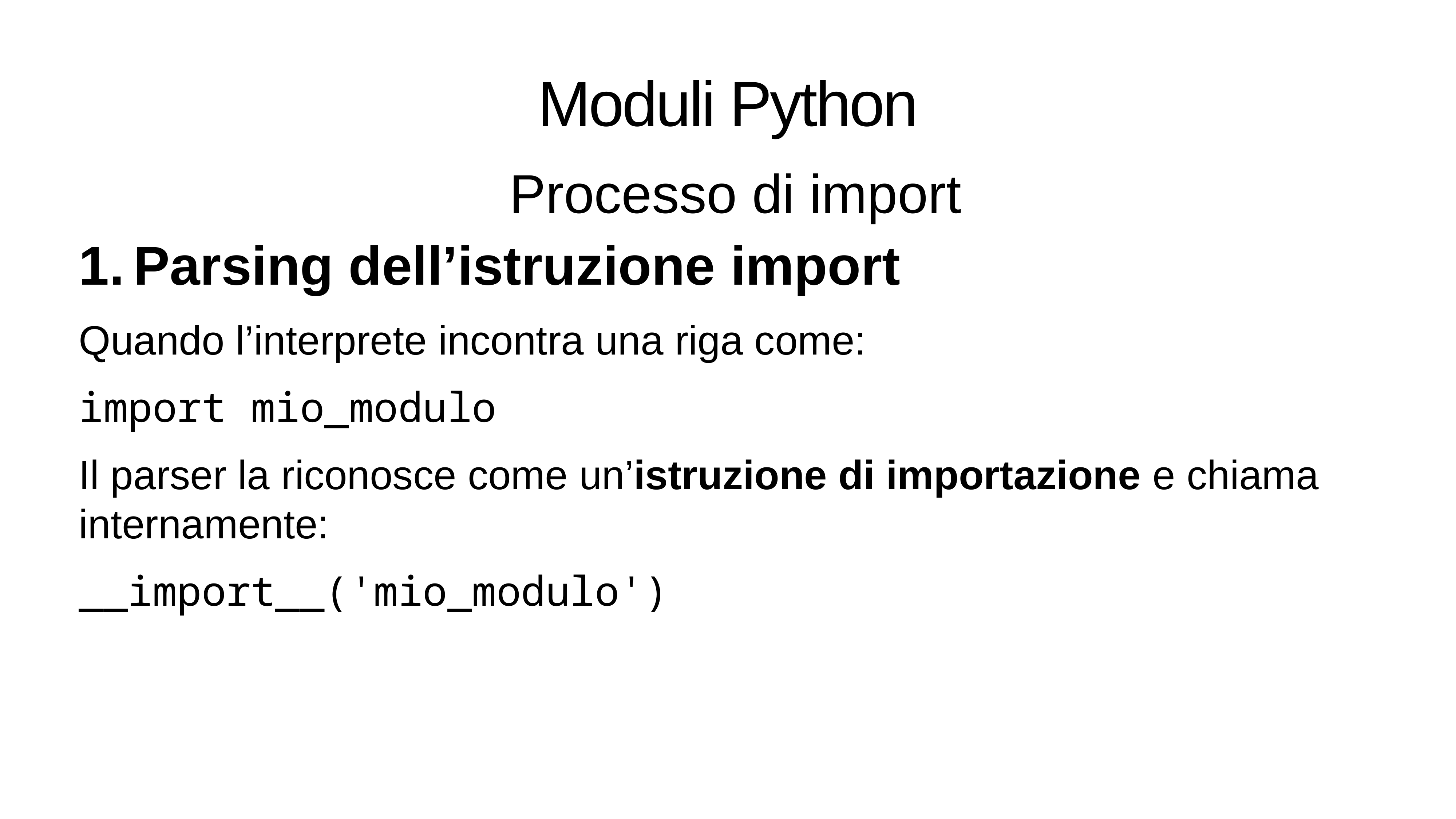

# Moduli Python
 Processo di import
Parsing dell’istruzione import
Quando l’interprete incontra una riga come:
import mio_modulo
Il parser la riconosce come un’istruzione di importazione e chiama internamente:
__import__('mio_modulo')